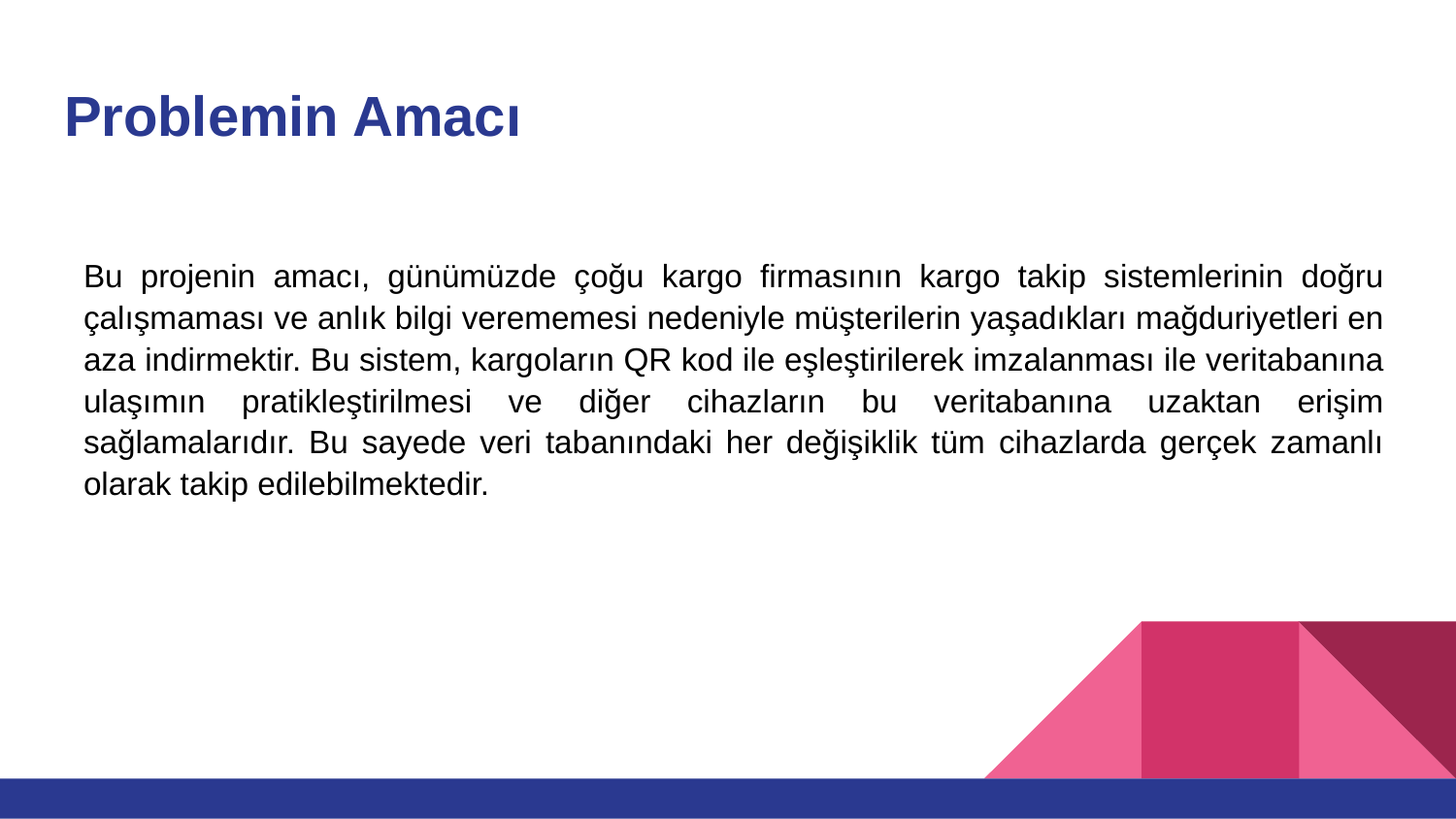

# Problemin Amacı
Bu projenin amacı, günümüzde çoğu kargo firmasının kargo takip sistemlerinin doğru çalışmaması ve anlık bilgi verememesi nedeniyle müşterilerin yaşadıkları mağduriyetleri en aza indirmektir. Bu sistem, kargoların QR kod ile eşleştirilerek imzalanması ile veritabanına ulaşımın pratikleştirilmesi ve diğer cihazların bu veritabanına uzaktan erişim sağlamalarıdır. Bu sayede veri tabanındaki her değişiklik tüm cihazlarda gerçek zamanlı olarak takip edilebilmektedir.